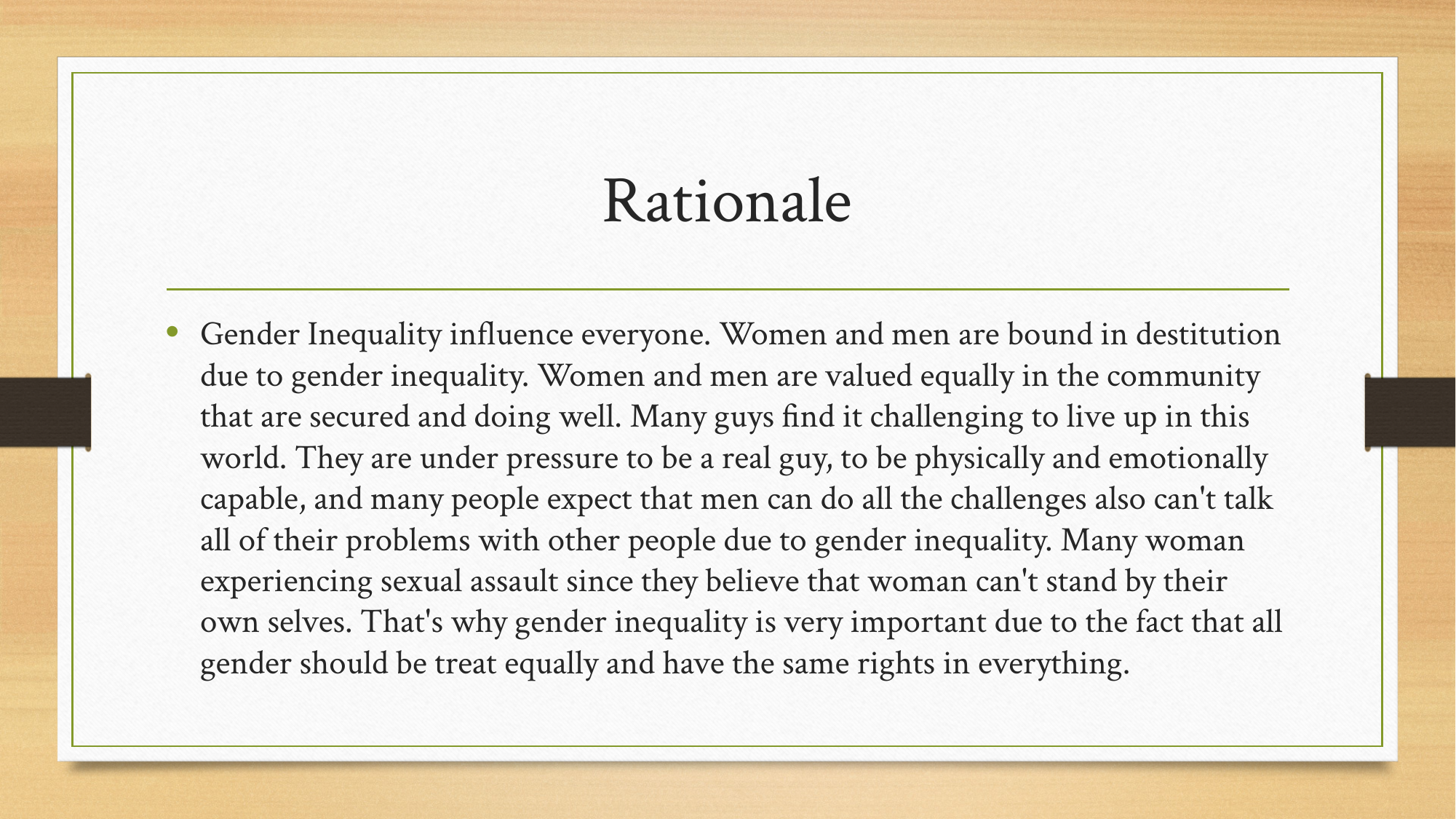

# Rationale
Gender Inequality influence everyone. Women and men are bound in destitution due to gender inequality. Women and men are valued equally in the community that are secured and doing well. Many guys find it challenging to live up in this world. They are under pressure to be a real guy, to be physically and emotionally capable, and many people expect that men can do all the challenges also can't talk all of their problems with other people due to gender inequality. Many woman experiencing sexual assault since they believe that woman can't stand by their own selves. That's why gender inequality is very important due to the fact that all gender should be treat equally and have the same rights in everything.